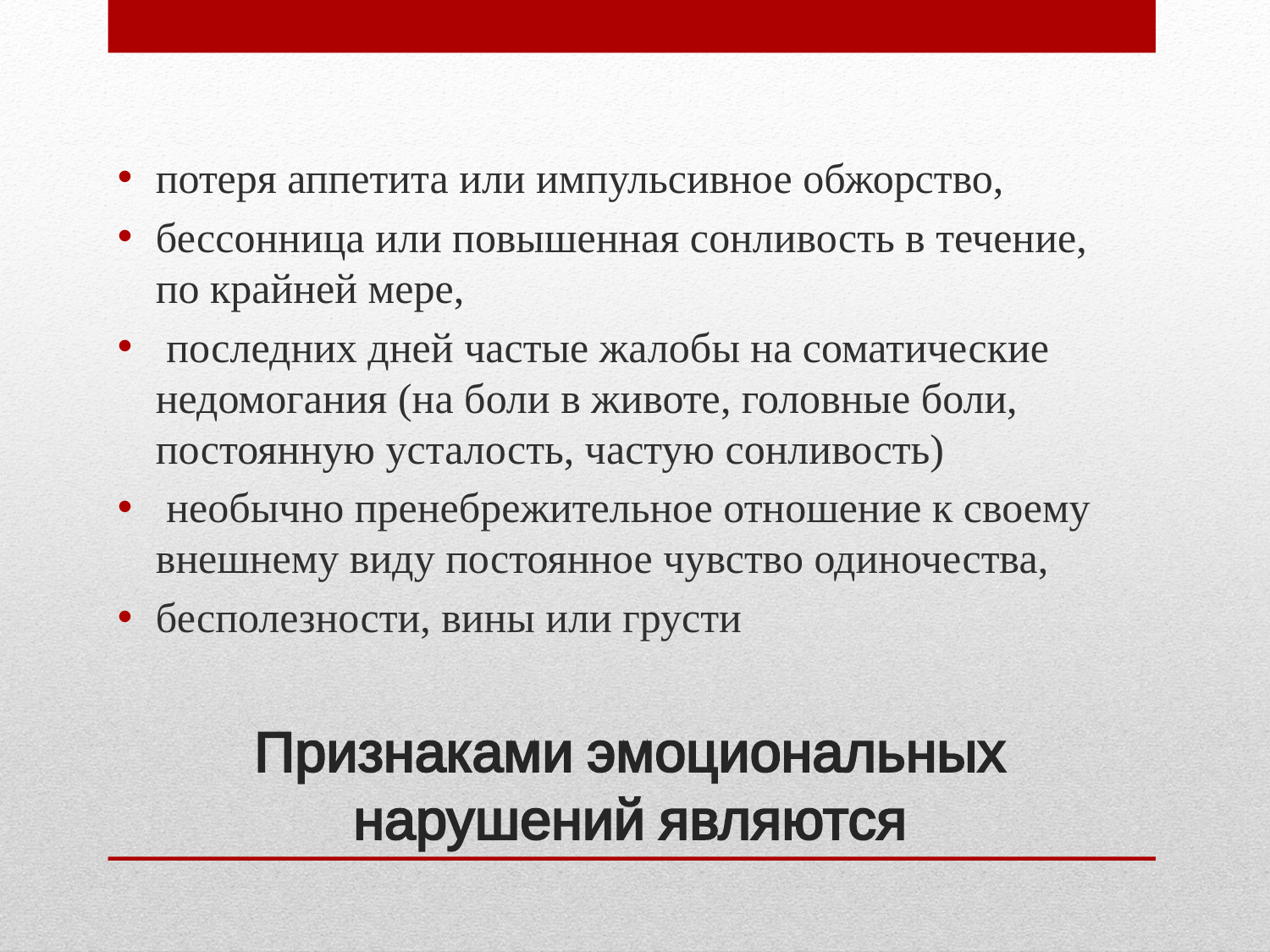

потеря аппетита или импульсивное обжорство,
бессонница или повышенная сонливость в течение, по крайней мере,
 последних дней частые жалобы на соматические недомогания (на боли в животе, головные боли, постоянную усталость, частую сонливость)
 необычно пренебрежительное отношение к своему внешнему виду постоянное чувство одиночества,
бесполезности, вины или грусти
# Признаками эмоциональных нарушений являются